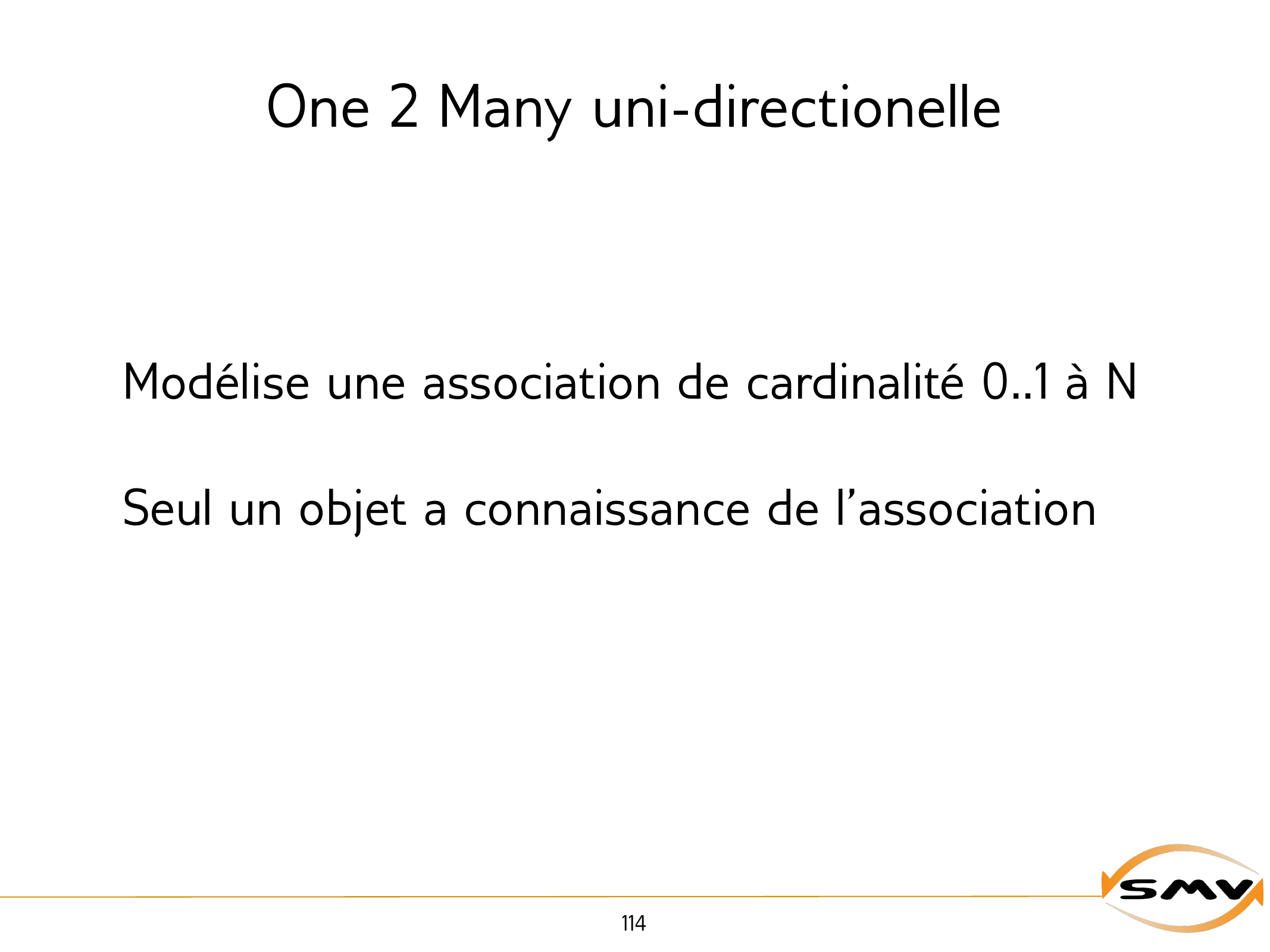

# One 2 Many uni-directionelle
Modélise une association de cardinalité 0..1 à N
Seul un objet a connaissance de l’association
114